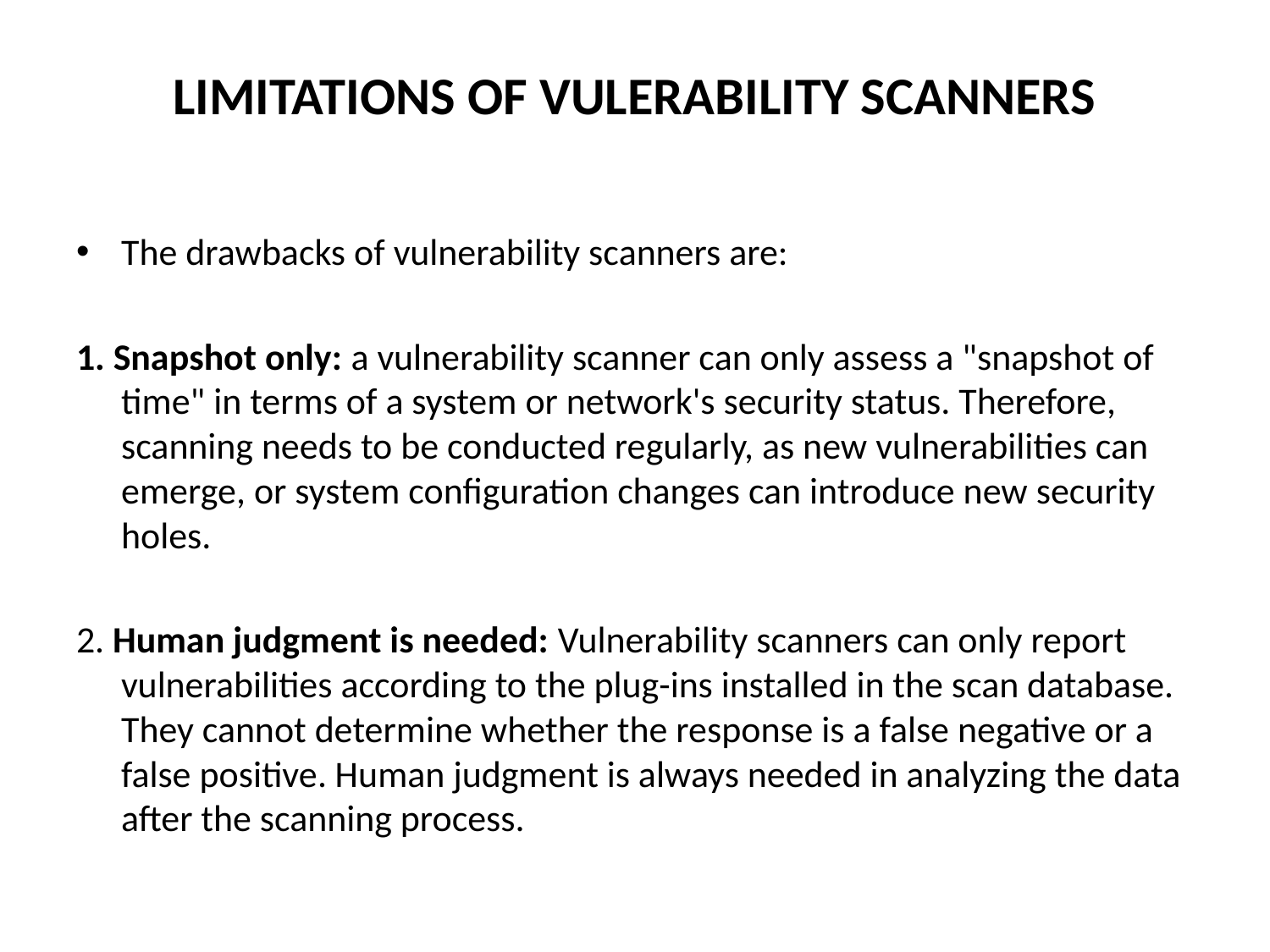

# LIMITATIONS OF VULERABILITY SCANNERS
The drawbacks of vulnerability scanners are:

1. Snapshot only: a vulnerability scanner can only assess a "snapshot of time" in terms of a system or network's security status. Therefore, scanning needs to be conducted regularly, as new vulnerabilities can emerge, or system configuration changes can introduce new security holes.

2. Human judgment is needed: Vulnerability scanners can only report vulnerabilities according to the plug-ins installed in the scan database. They cannot determine whether the response is a false negative or a false positive. Human judgment is always needed in analyzing the data after the scanning process.